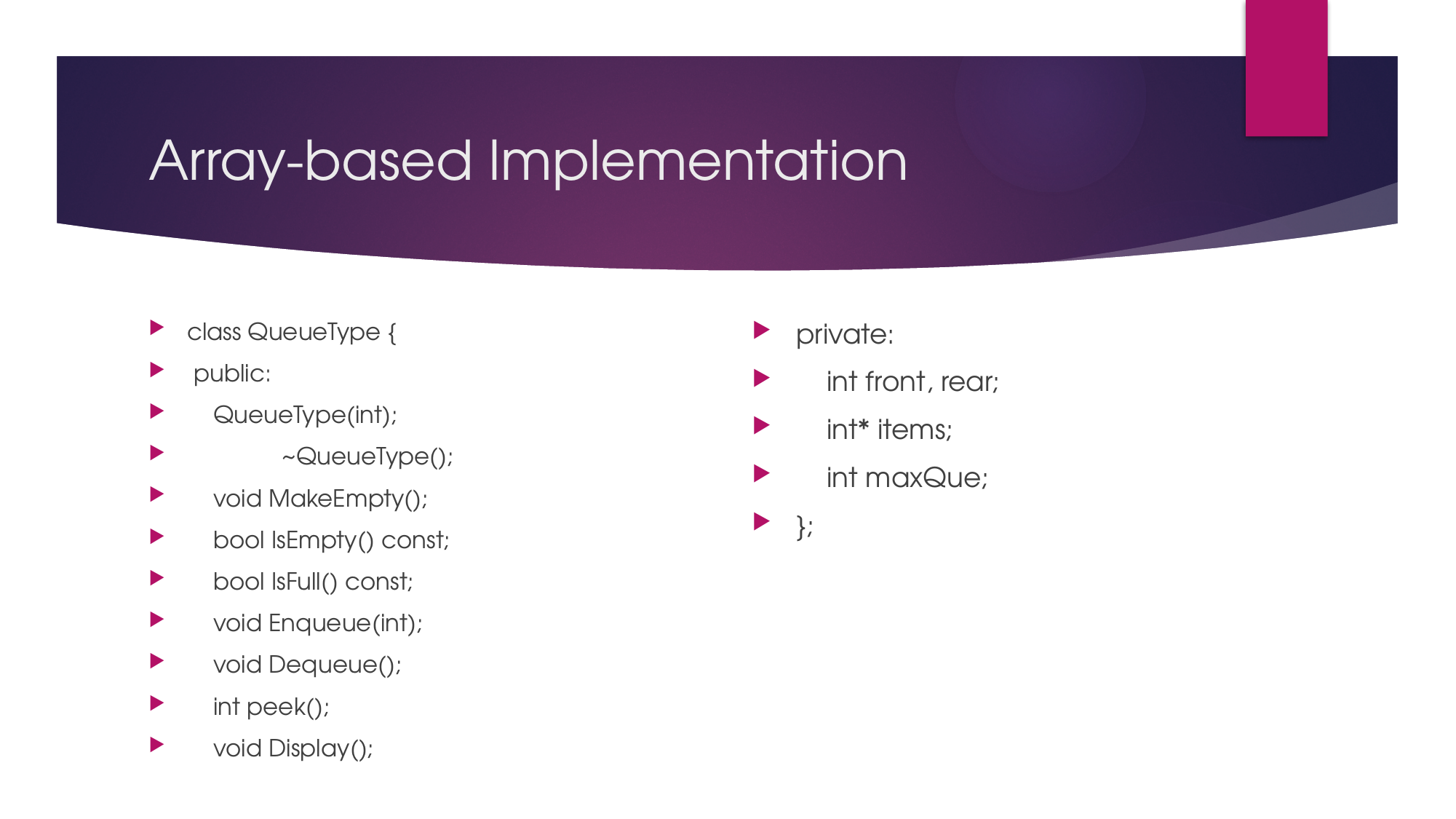

# Array-based Implementation
class QueueType {
 public:
    QueueType(int);
	~QueueType();
    void MakeEmpty();
    bool IsEmpty() const;
    bool IsFull() const;
    void Enqueue(int);
    void Dequeue();
    int peek();
    void Display();
private:
    int front, rear;
    int* items;
    int maxQue;
};